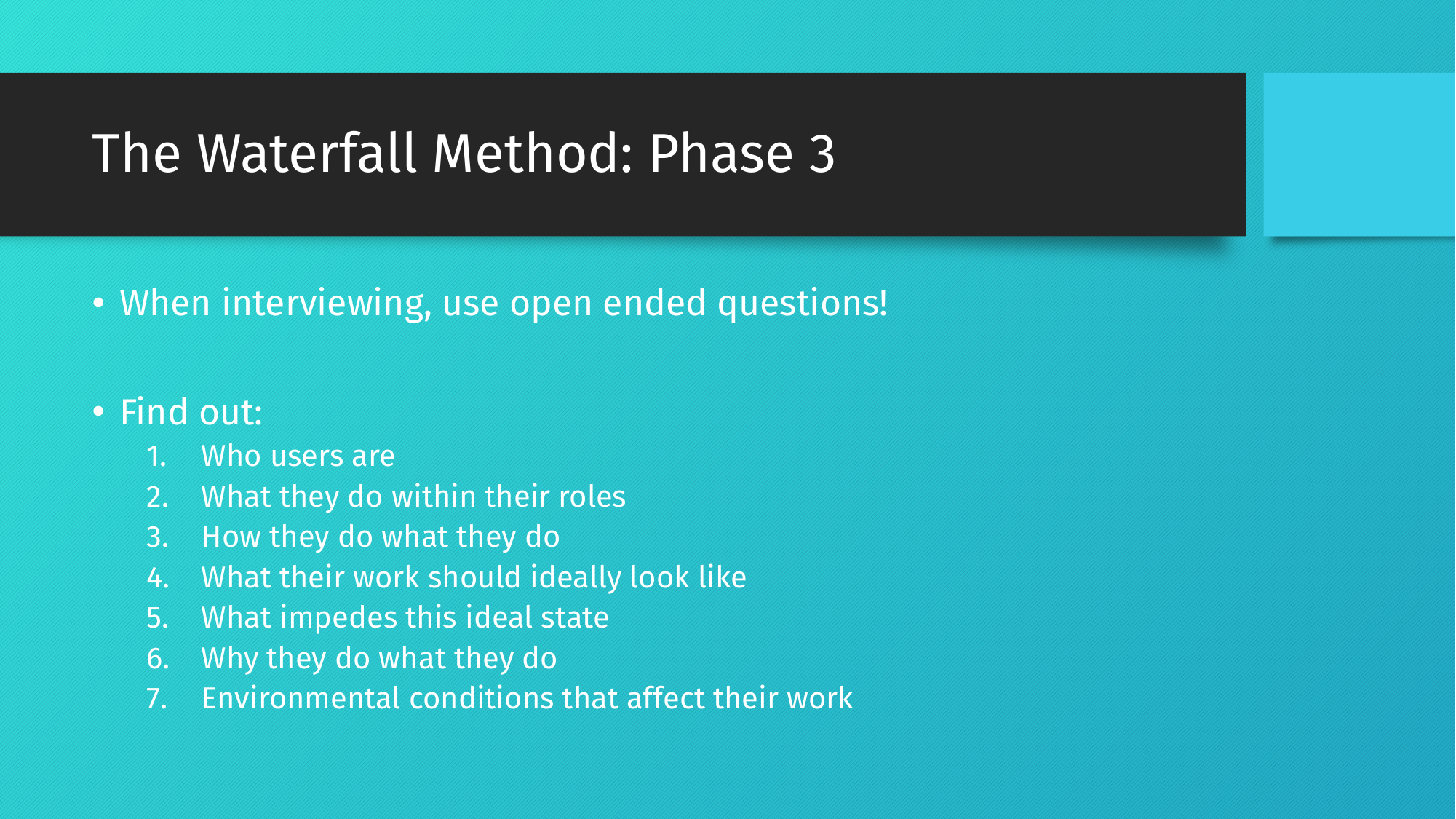

# The Waterfall Method: Phase 3
When interviewing, use open ended questions!

Find out:
Who users are
What they do within their roles
How they do what they do
What their work should ideally look like
What impedes this ideal state
Why they do what they do
Environmental conditions that affect their work